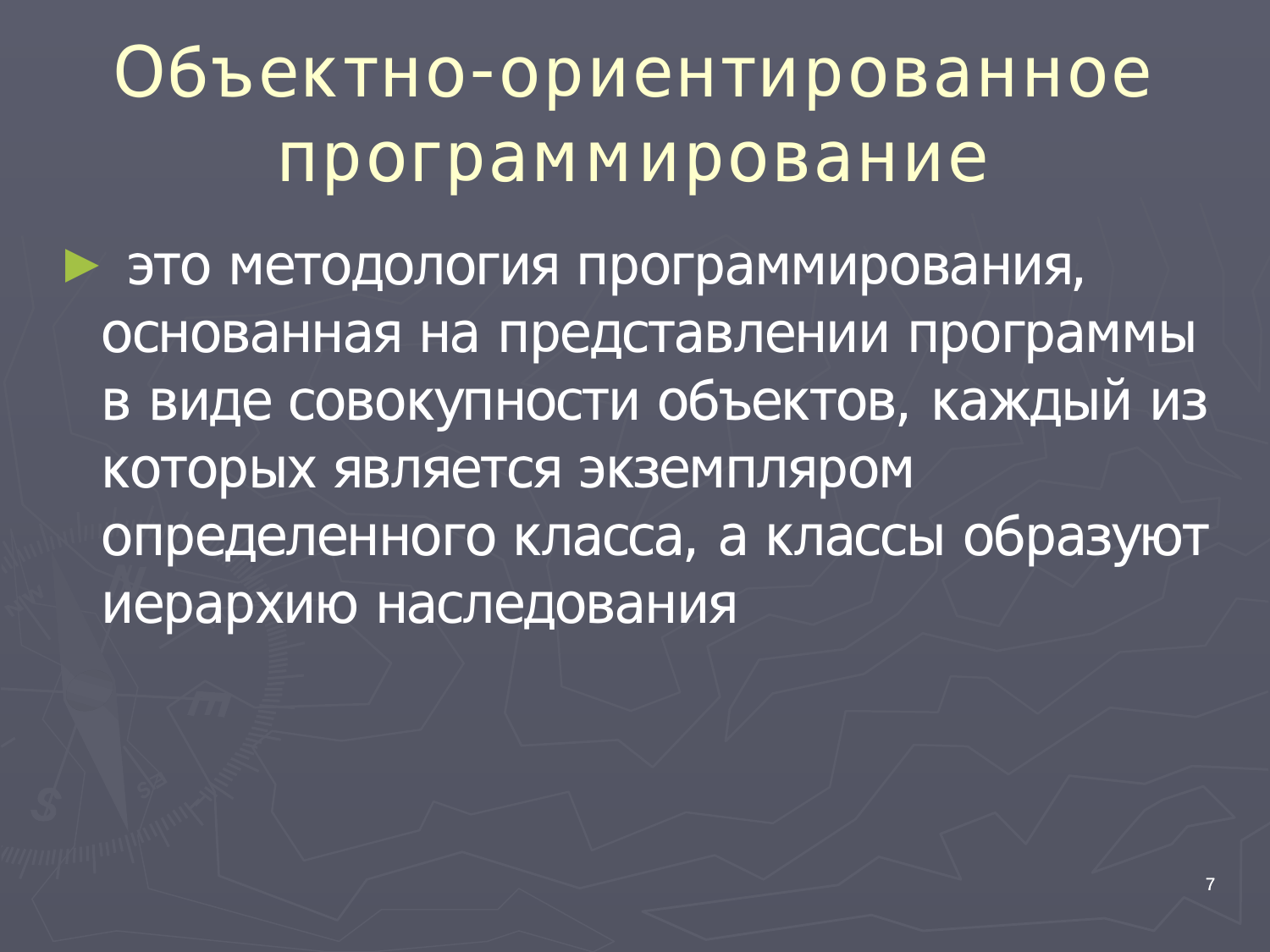

# Объектно-ориентированное программирование
 это методология программирования, основанная на представлении программы в виде совокупности объектов, каждый из которых является экземпляром определенного класса, а классы образуют иерархию наследования
7
7